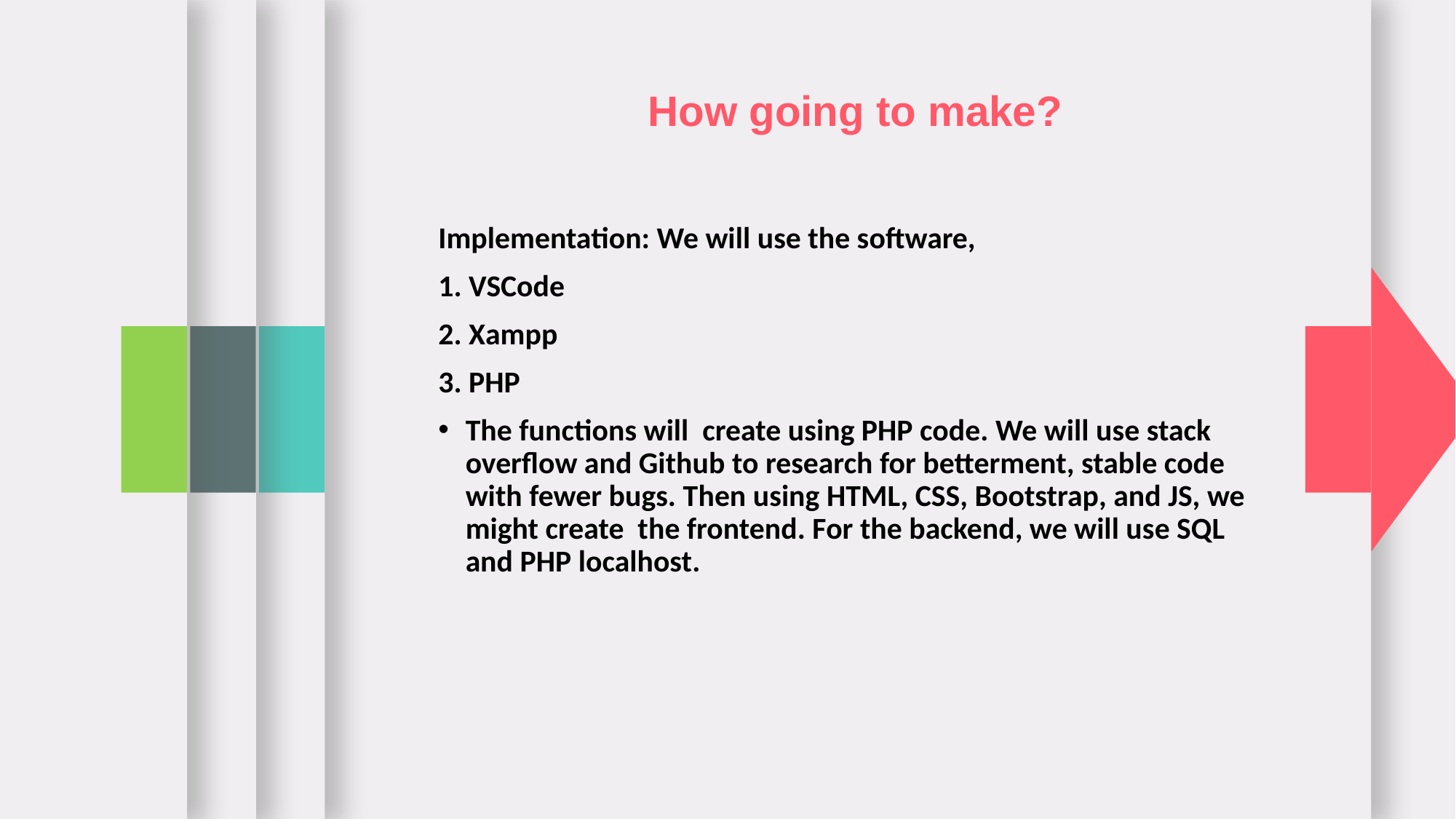

How going to make?
Implementation: We will use the software,
1. VSCode
2. Xampp
3. PHP
The functions will  create using PHP code. We will use stack overflow and Github to research for betterment, stable code with fewer bugs. Then using HTML, CSS, Bootstrap, and JS, we might create  the frontend. For the backend, we will use SQL and PHP localhost.